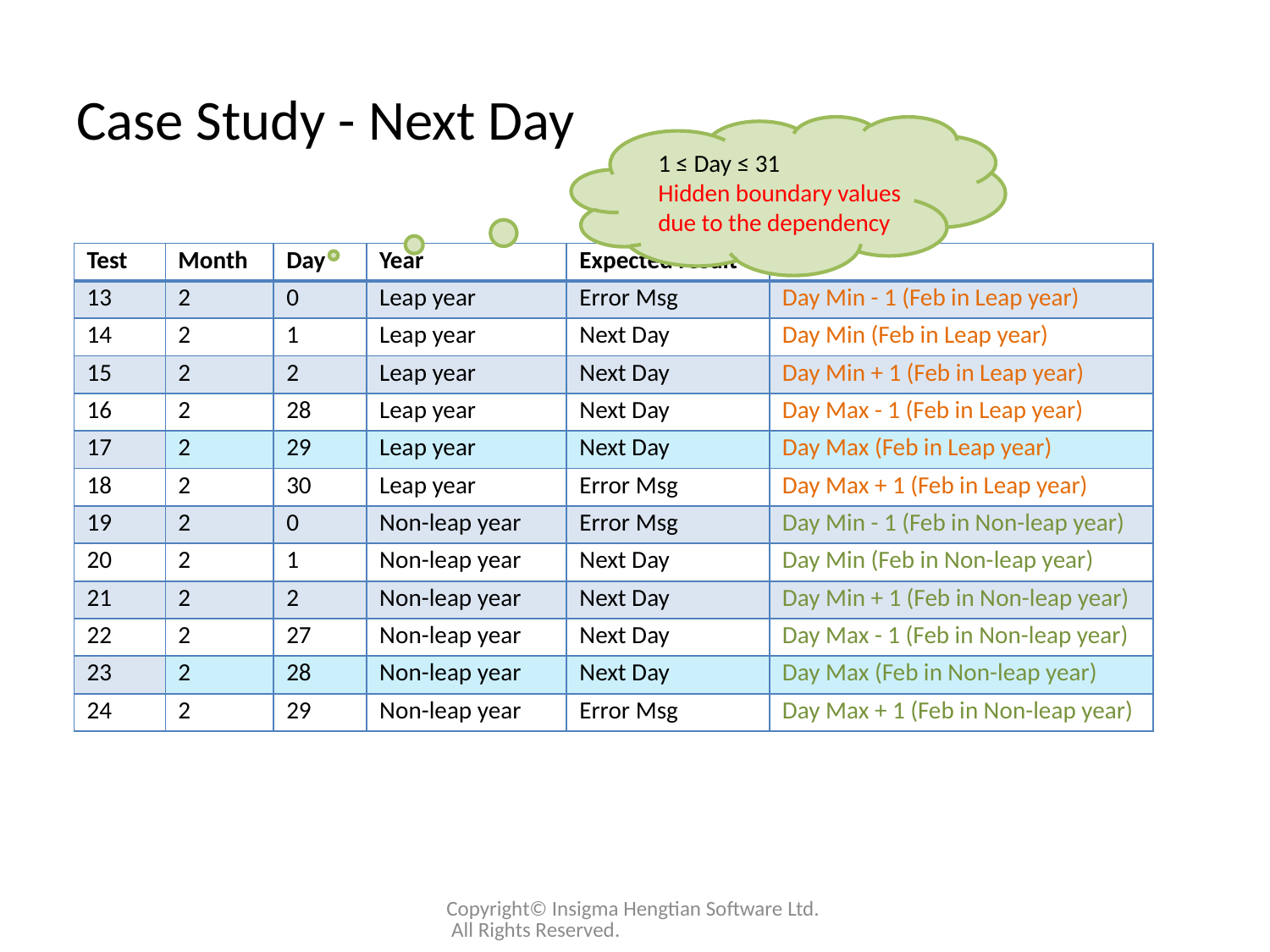

# Case Study - Next Day

1 ≤ Day ≤ 31
Hidden boundary values
due to the dependency
| Test | Month | Day | Year | Expected result | Notes |
| --- | --- | --- | --- | --- | --- |
| 13 | 2 | 0 | Leap year | Error Msg | Day Min - 1 (Feb in Leap year) |
| 14 | 2 | 1 | Leap year | Next Day | Day Min (Feb in Leap year) |
| 15 | 2 | 2 | Leap year | Next Day | Day Min + 1 (Feb in Leap year) |
| 16 | 2 | 28 | Leap year | Next Day | Day Max - 1 (Feb in Leap year) |
| 17 | 2 | 29 | Leap year | Next Day | Day Max (Feb in Leap year) |
| 18 | 2 | 30 | Leap year | Error Msg | Day Max + 1 (Feb in Leap year) |
| 19 | 2 | 0 | Non-leap year | Error Msg | Day Min - 1 (Feb in Non-leap year) |
| 20 | 2 | 1 | Non-leap year | Next Day | Day Min (Feb in Non-leap year) |
| 21 | 2 | 2 | Non-leap year | Next Day | Day Min + 1 (Feb in Non-leap year) |
| 22 | 2 | 27 | Non-leap year | Next Day | Day Max - 1 (Feb in Non-leap year) |
| 23 | 2 | 28 | Non-leap year | Next Day | Day Max (Feb in Non-leap year) |
| 24 | 2 | 29 | Non-leap year | Error Msg | Day Max + 1 (Feb in Non-leap year) |
Copyright© Insigma Hengtian Software Ltd. All Rights Reserved.